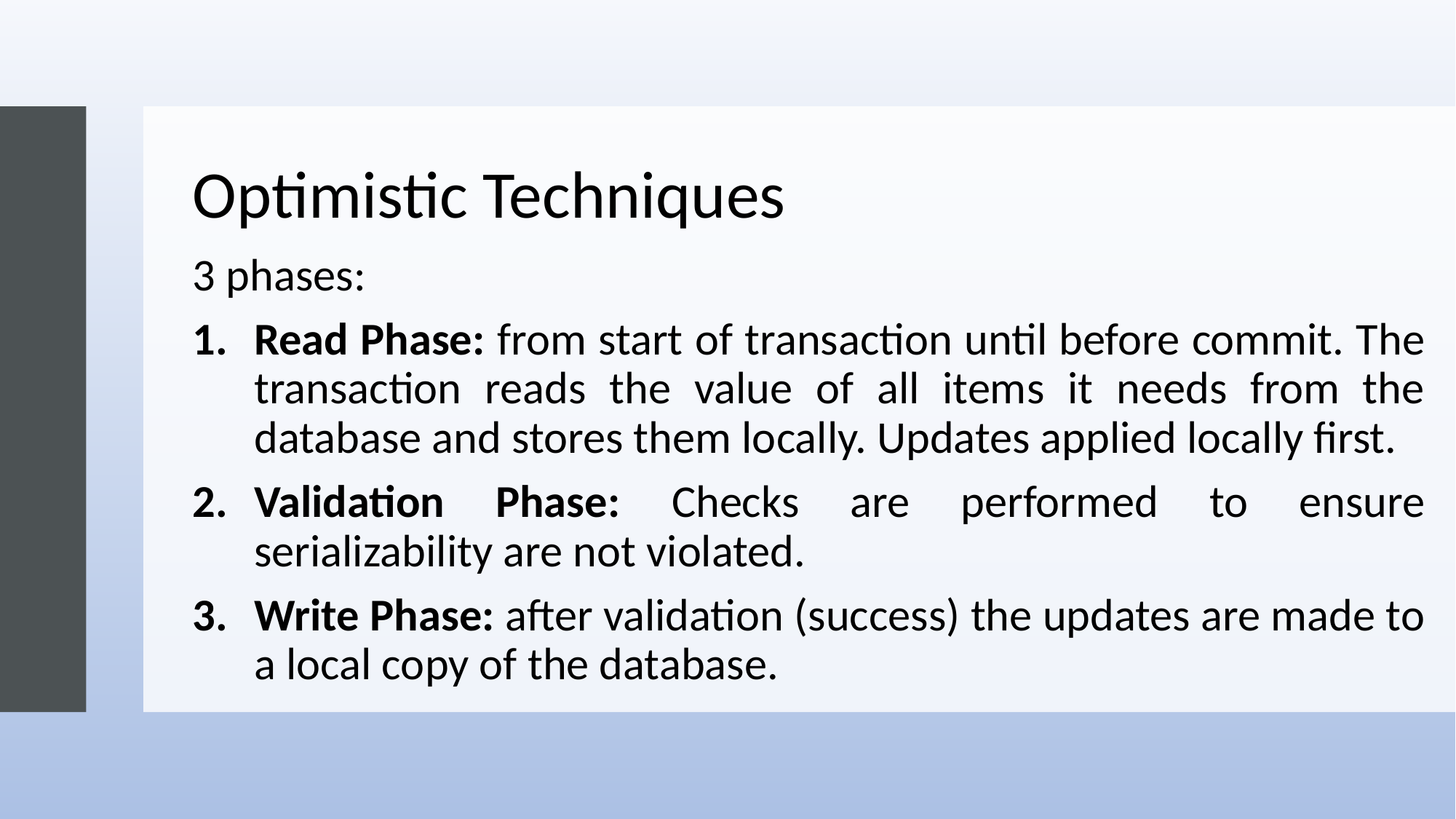

# Optimistic Techniques
3 phases:
Read Phase: from start of transaction until before commit. The transaction reads the value of all items it needs from the database and stores them locally. Updates applied locally first.
Validation Phase: Checks are performed to ensure serializability are not violated.
Write Phase: after validation (success) the updates are made to a local copy of the database.